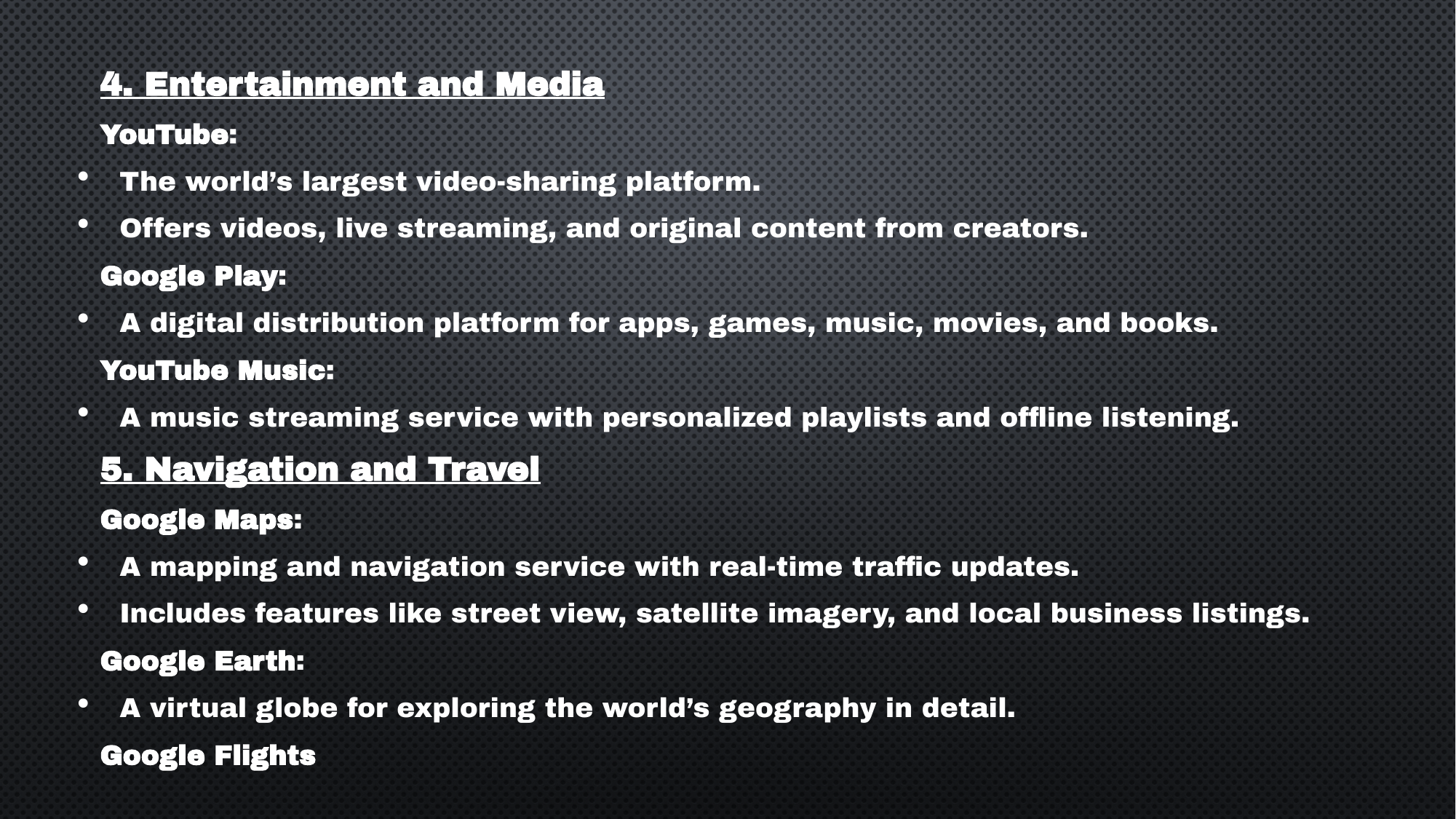

4. Entertainment and Media
YouTube:
The world’s largest video-sharing platform.
Offers videos, live streaming, and original content from creators.
Google Play:
A digital distribution platform for apps, games, music, movies, and books.
YouTube Music:
A music streaming service with personalized playlists and offline listening.
5. Navigation and Travel
Google Maps:
A mapping and navigation service with real-time traffic updates.
Includes features like street view, satellite imagery, and local business listings.
Google Earth:
A virtual globe for exploring the world’s geography in detail.
Google Flights